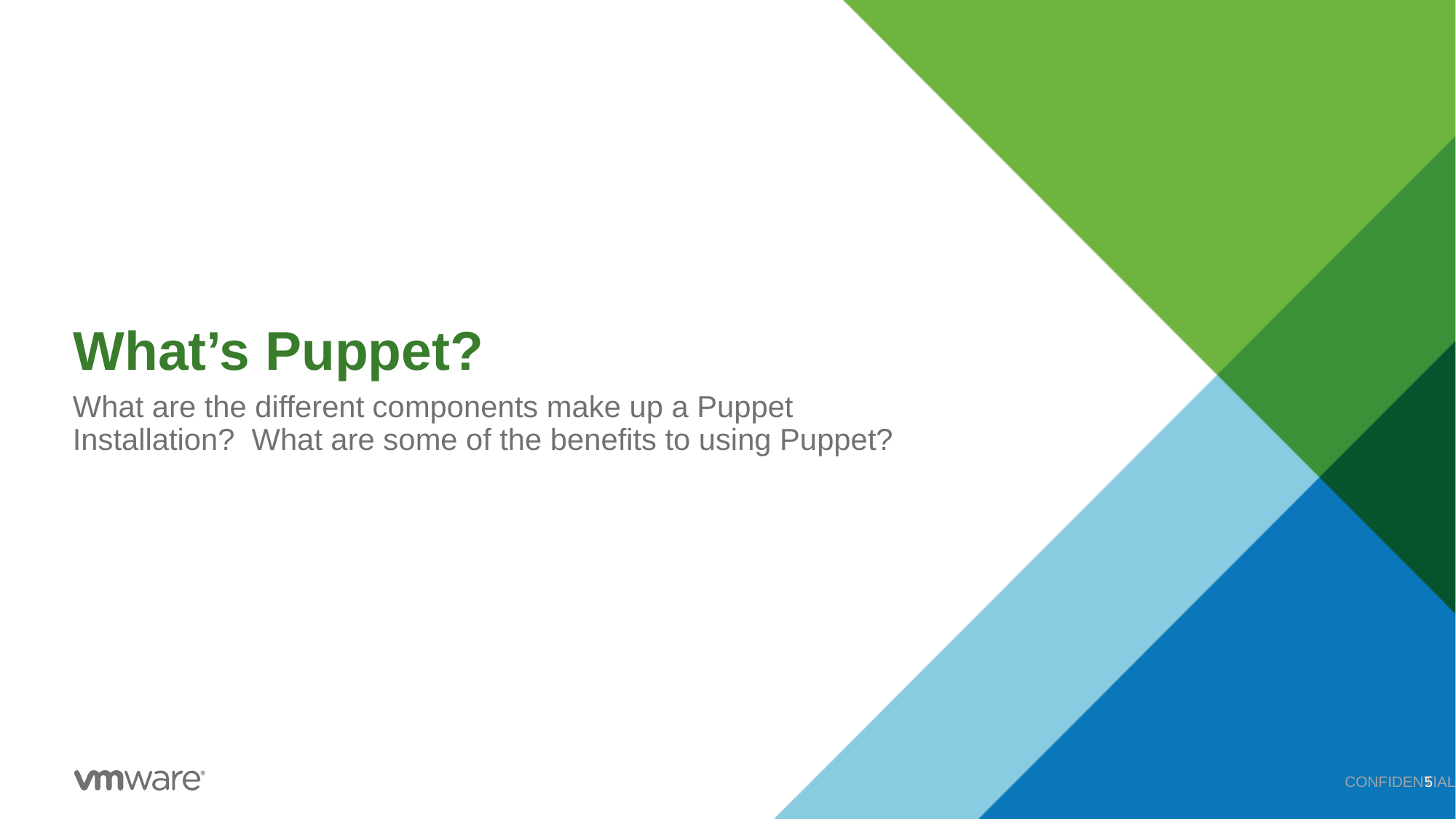

# What’s Puppet?
What are the different components make up a Puppet Installation?  What are some of the benefits to using Puppet?
CONFIDENTIAL
5